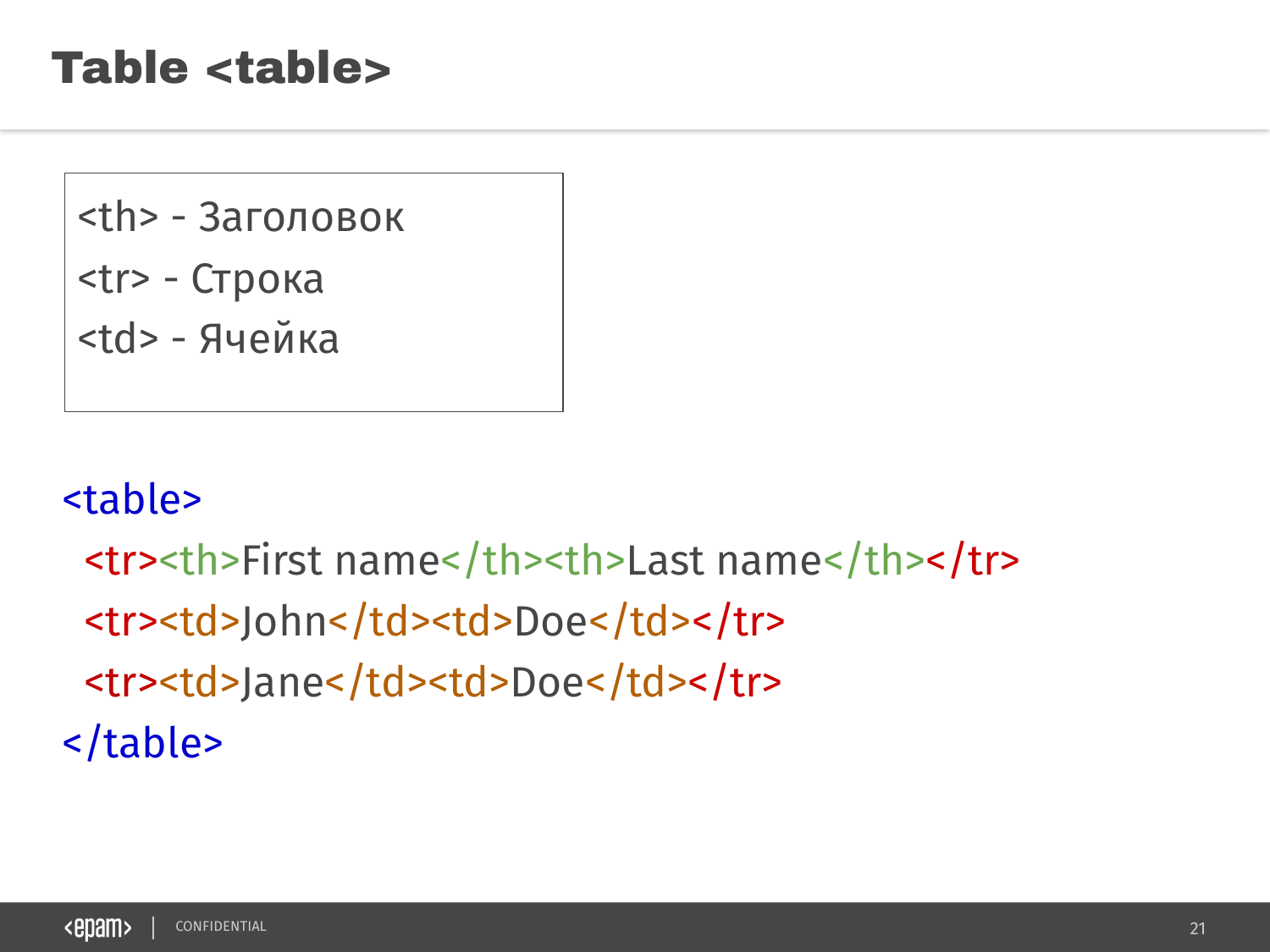

Table <table>
<th> - Заголовок
<tr> - Строка
<td> - Ячейка
<table>
  <tr><th>First name</th><th>Last name</th></tr>
  <tr><td>John</td><td>Doe</td></tr>
  <tr><td>Jane</td><td>Doe</td></tr>
</table>